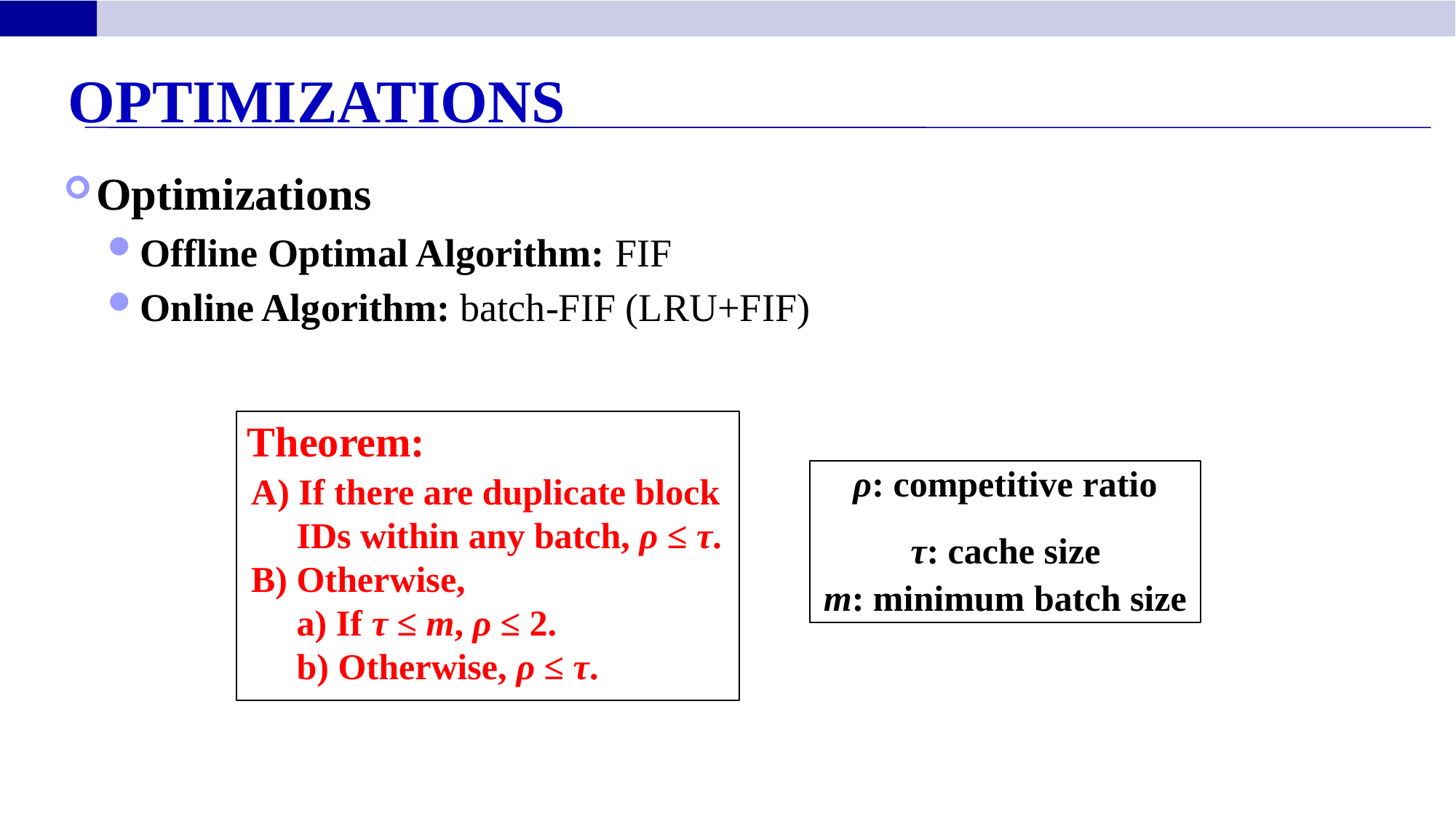

Optimizations
Optimizations
Offline Optimal Algorithm: FIF
Online Algorithm: batch-FIF (LRU+FIF)
Theorem:

A) If there are duplicate block
     IDs within any batch, ρ ≤ τ.
B) Otherwise,
     a) If τ ≤ m, ρ ≤ 2.
     b) Otherwise, ρ ≤ τ.
ρ: competitive ratio

τ: cache size
m: minimum batch size